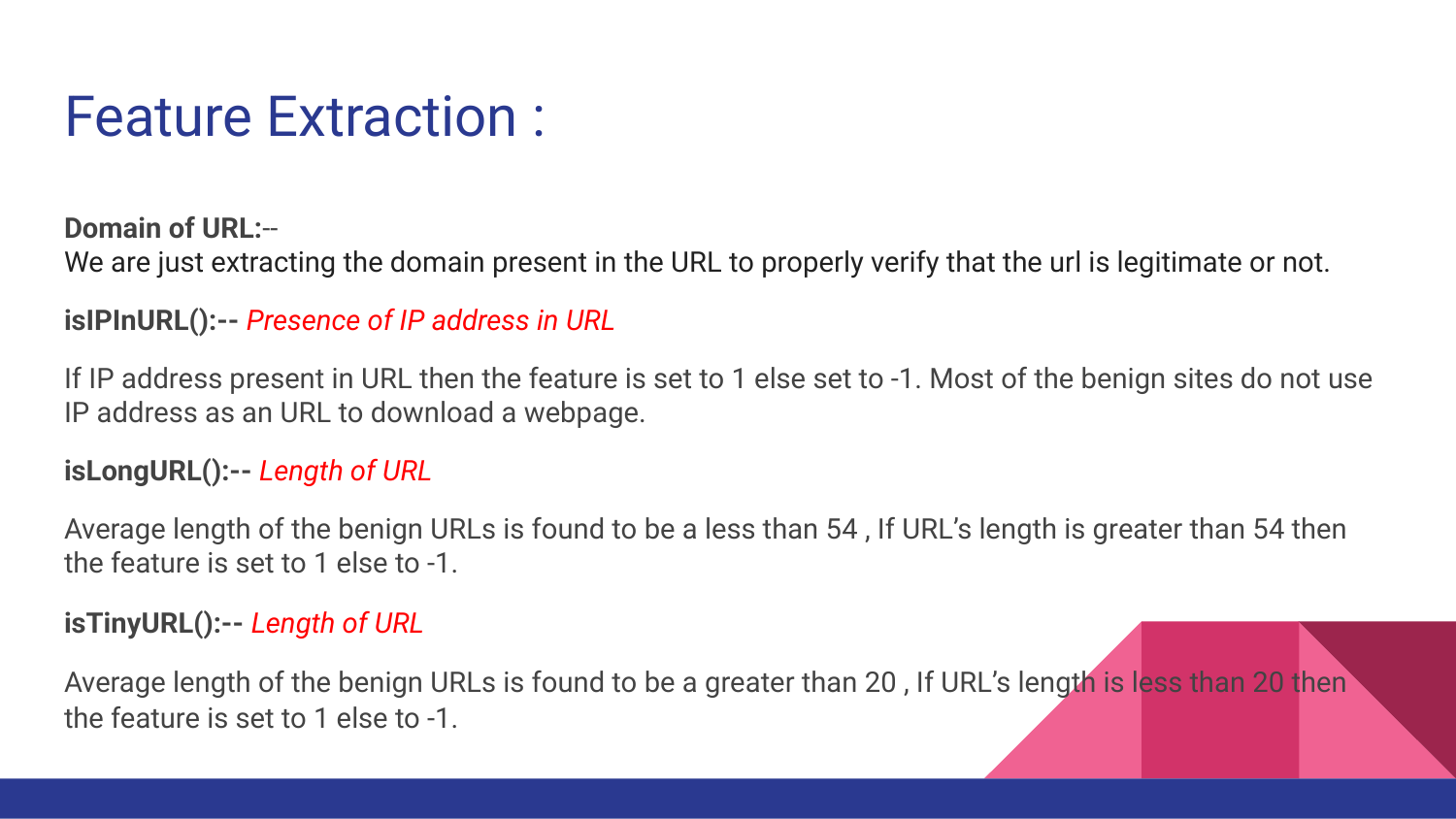

# Feature Extraction :
Domain of URL:--
We are just extracting the domain present in the URL to properly verify that the url is legitimate or not.
isIPInURL():-- Presence of IP address in URL
If IP address present in URL then the feature is set to 1 else set to -1. Most of the benign sites do not use IP address as an URL to download a webpage.
isLongURL():-- Length of URL
Average length of the benign URLs is found to be a less than 54 , If URL’s length is greater than 54 then the feature is set to 1 else to -1.
isTinyURL():-- Length of URL
Average length of the benign URLs is found to be a greater than 20 , If URL’s length is less than 20 then the feature is set to 1 else to -1.